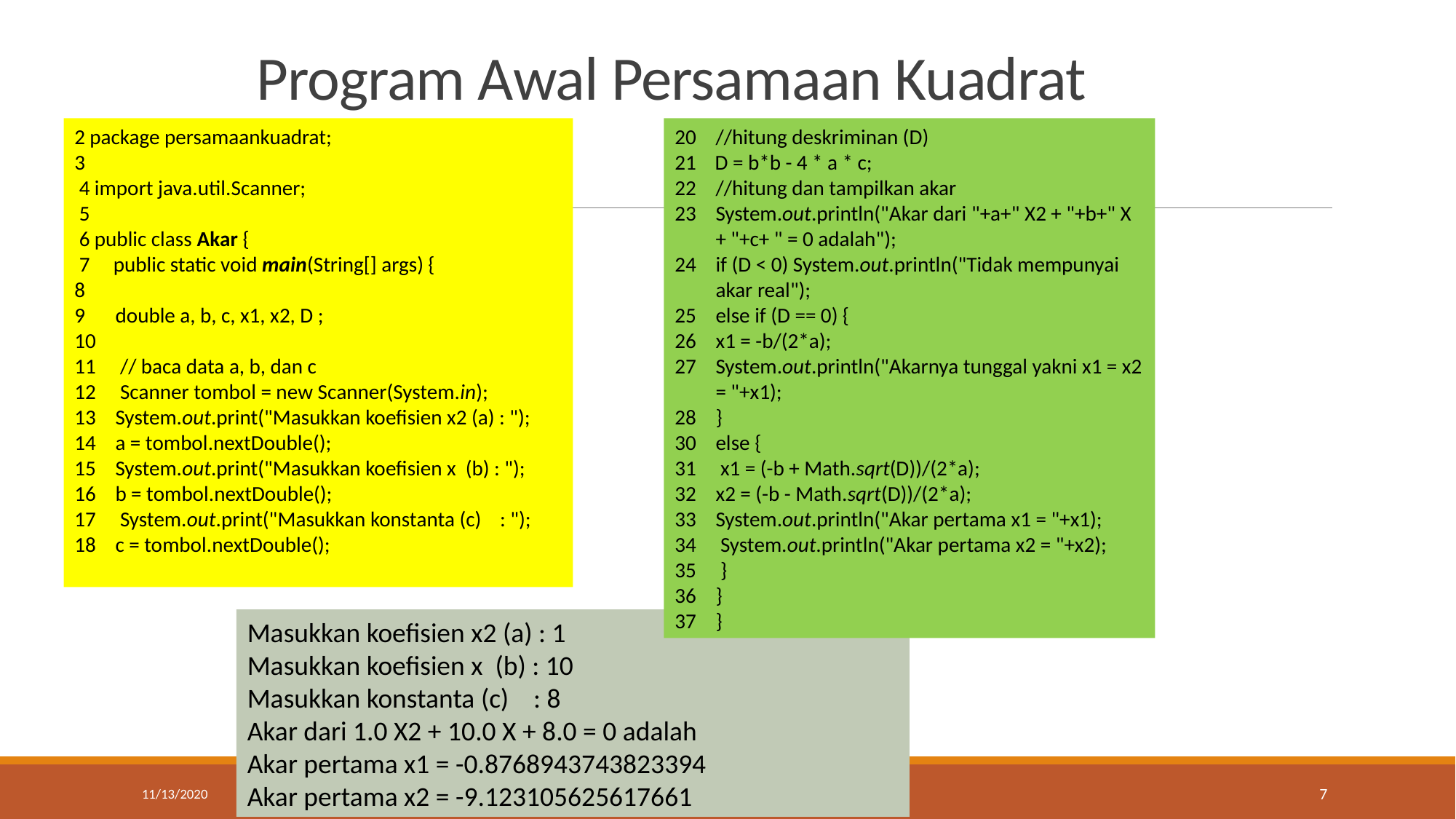

# Program Awal Persamaan Kuadrat
2 package persamaankuadrat;
3
 4 import java.util.Scanner;
 5
 6 public class Akar {
 7     public static void main(String[] args) {
8
double a, b, c, x1, x2, D ;

 // baca data a, b, dan c
 Scanner tombol = new Scanner(System.in);
System.out.print("Masukkan koefisien x2 (a) : ");
a = tombol.nextDouble();
System.out.print("Masukkan koefisien x  (b) : ");
b = tombol.nextDouble();
 System.out.print("Masukkan konstanta (c)    : ");
c = tombol.nextDouble();

//hitung deskriminan (D)
21    D = b*b - 4 * a * c;
//hitung dan tampilkan akar
System.out.println("Akar dari "+a+" X2 + "+b+" X + "+c+ " = 0 adalah");
if (D < 0) System.out.println("Tidak mempunyai akar real");
else if (D == 0) {
x1 = -b/(2*a);
System.out.println("Akarnya tunggal yakni x1 = x2 = "+x1);
}
else {
 x1 = (-b + Math.sqrt(D))/(2*a);
x2 = (-b - Math.sqrt(D))/(2*a);
System.out.println("Akar pertama x1 = "+x1);
 System.out.println("Akar pertama x2 = "+x2);
 }
}
}
Masukkan koefisien x2 (a) : 1
Masukkan koefisien x  (b) : 10
Masukkan konstanta (c)    : 8
Akar dari 1.0 X2 + 10.0 X + 8.0 = 0 adalah
Akar pertama x1 = -0.8768943743823394
Akar pertama x2 = -9.123105625617661
11/13/2020
Topik 10: Subprogram/Metode
7